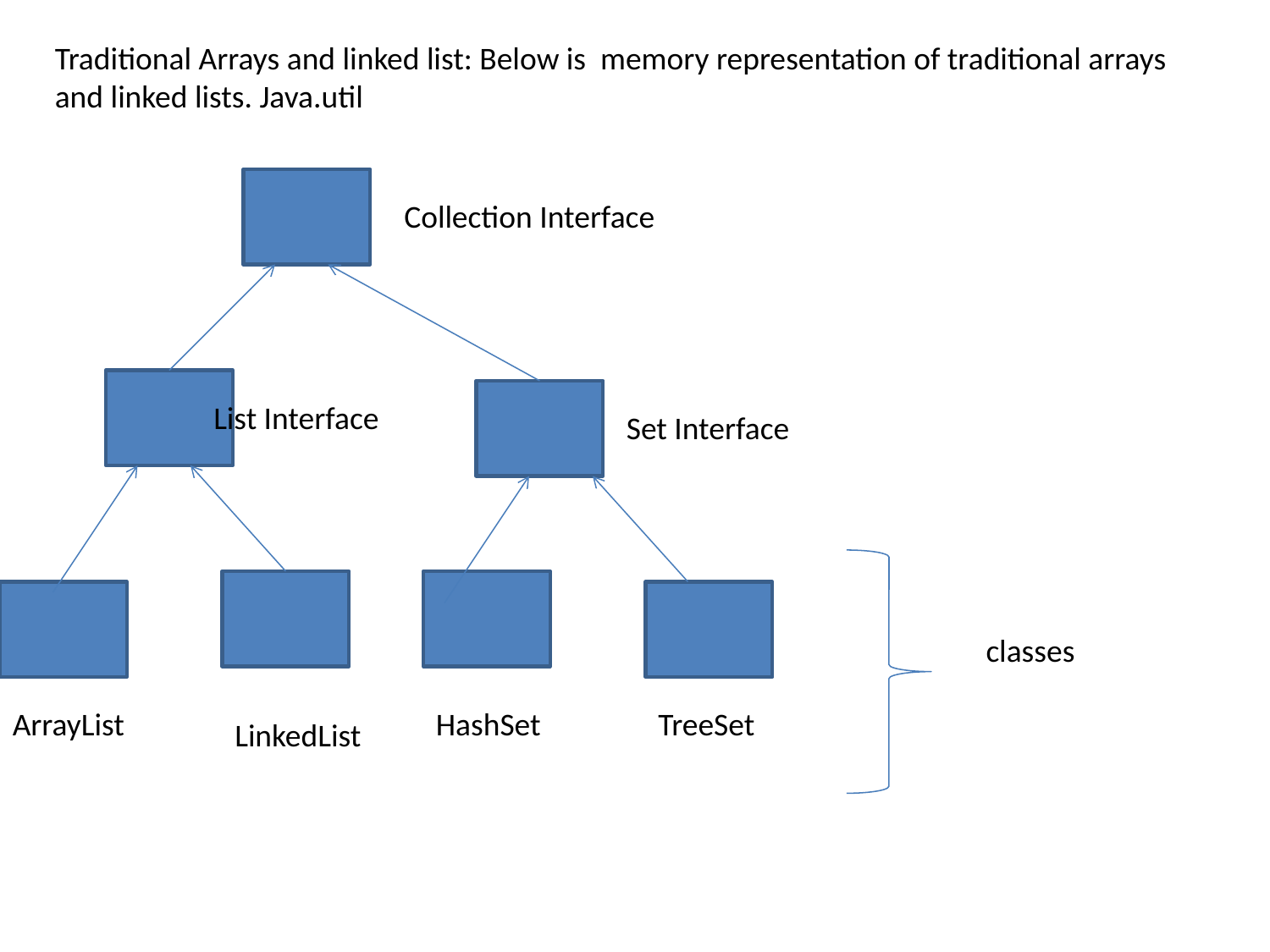

Traditional Arrays and linked list: Below is  memory representation of traditional arrays and linked lists. Java.util

Collection Interface

List Interface
Set Interface

classes
ArrayList
HashSet
TreeSet
LinkedList